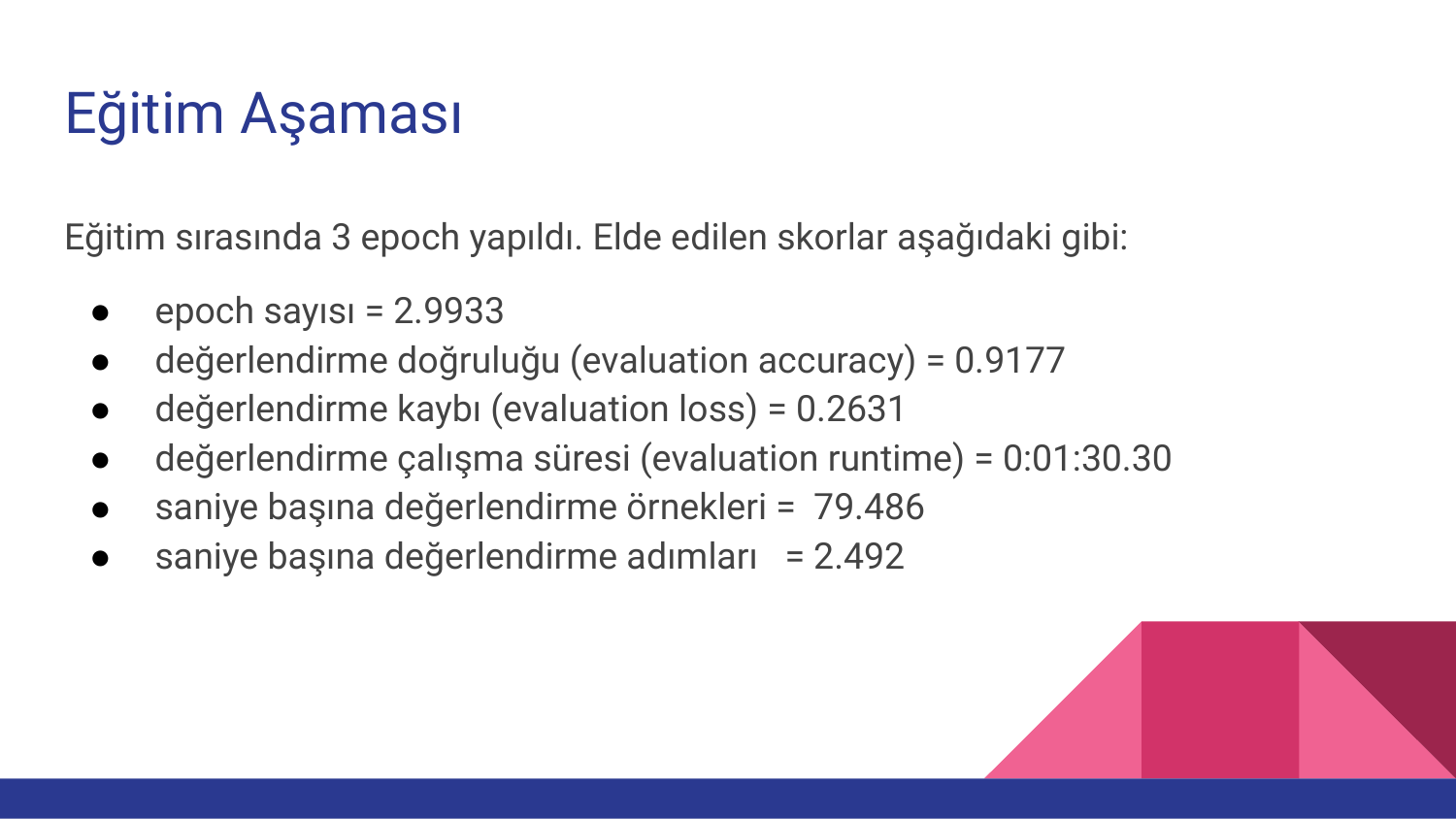

# Eğitim Aşaması
Eğitim sırasında 3 epoch yapıldı. Elde edilen skorlar aşağıdaki gibi:
  epoch sayısı = 2.9933
  değerlendirme doğruluğu (evaluation accuracy) = 0.9177
  değerlendirme kaybı (evaluation loss) = 0.2631
  değerlendirme çalışma süresi (evaluation runtime) = 0:01:30.30
  saniye başına değerlendirme örnekleri =  79.486
  saniye başına değerlendirme adımları   = 2.492